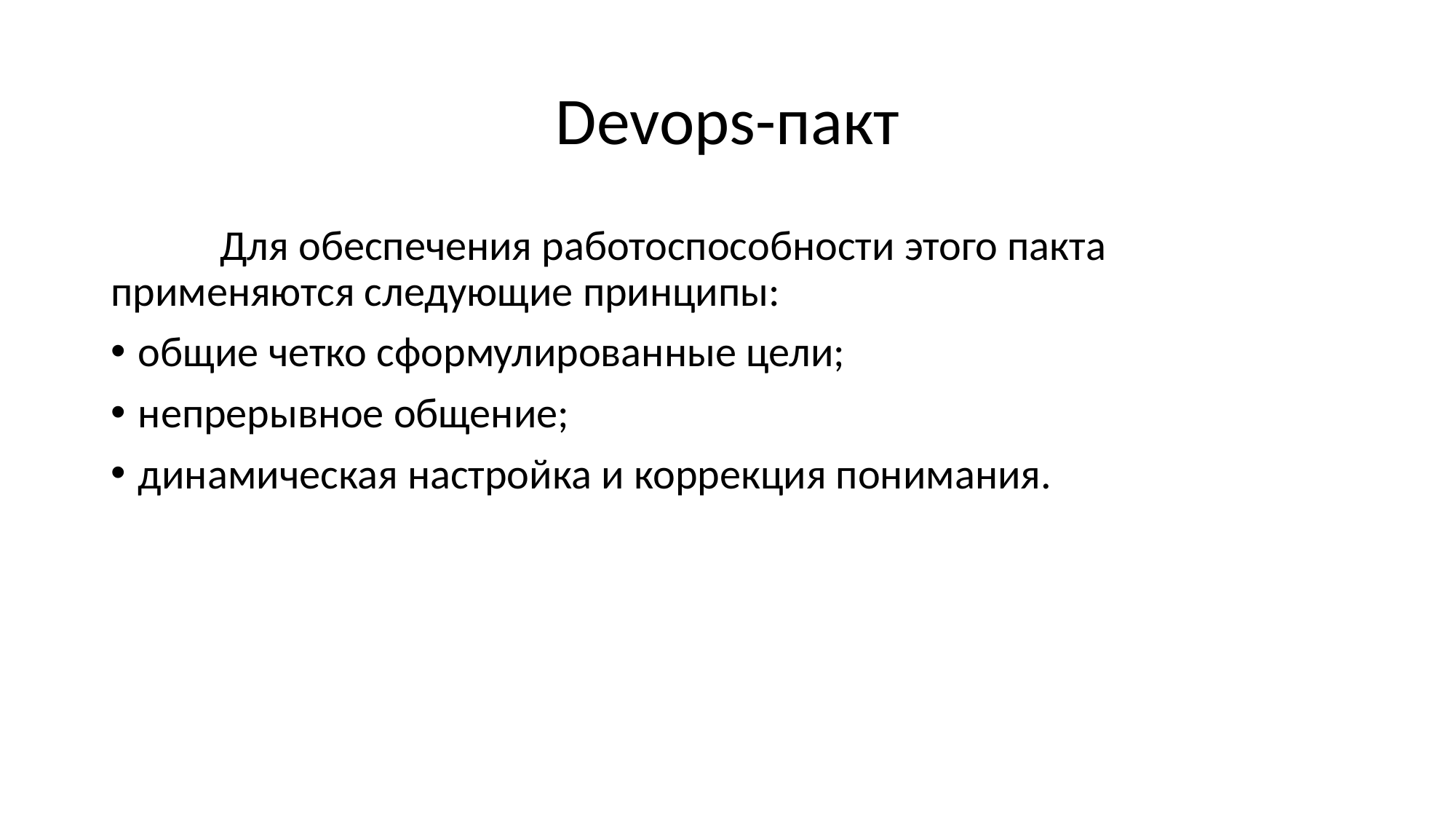

# Devops-пакт
	Для обеспечения работоспособности этого пакта применяются следующие принципы:
общие четко сформулированные цели;
непрерывное общение;
динамическая настройка и коррекция понимания.